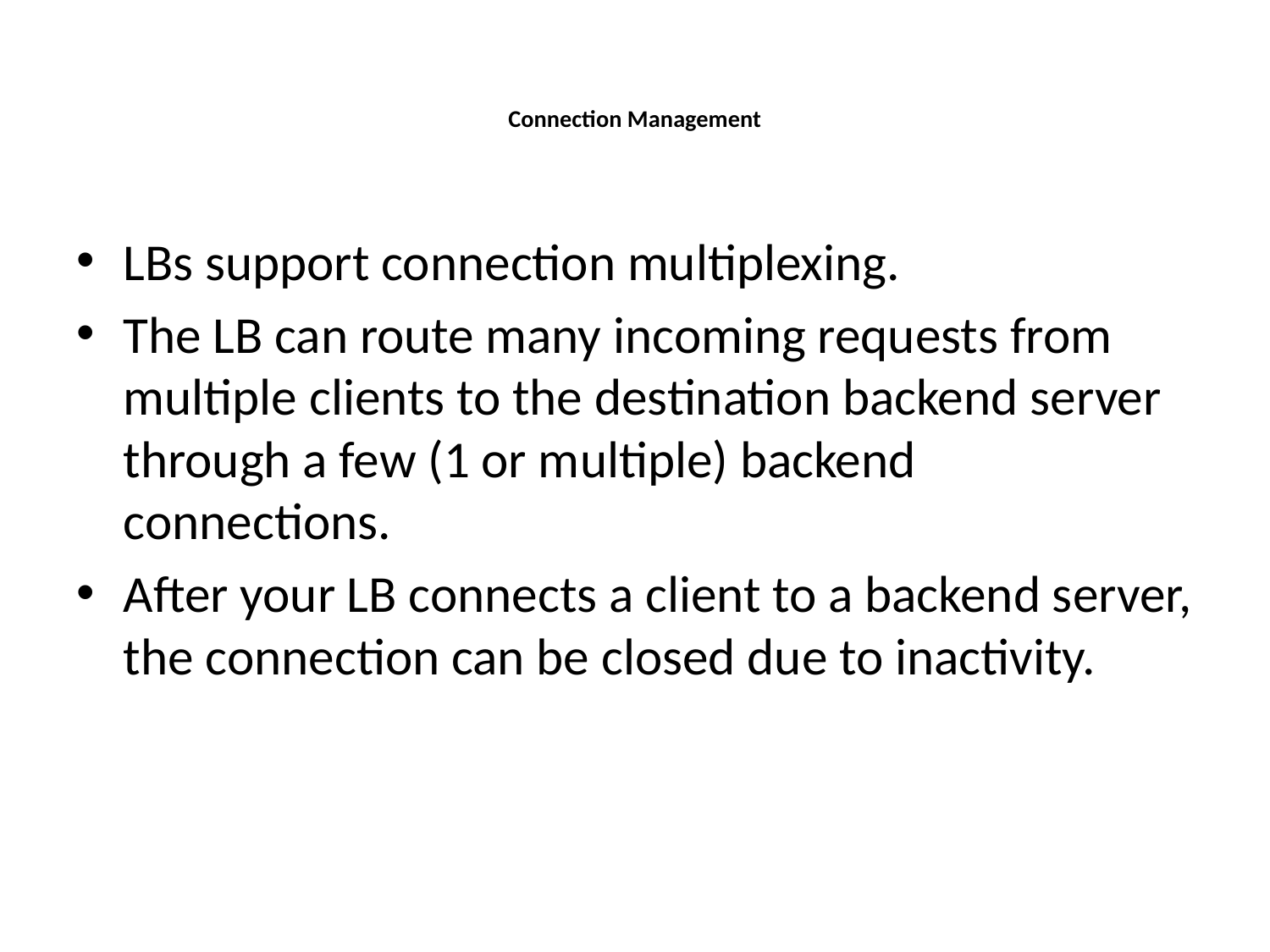

# Connection Management
LBs support connection multiplexing.
The LB can route many incoming requests from multiple clients to the destination backend server through a few (1 or multiple) backend connections.
After your LB connects a client to a backend server, the connection can be closed due to inactivity.